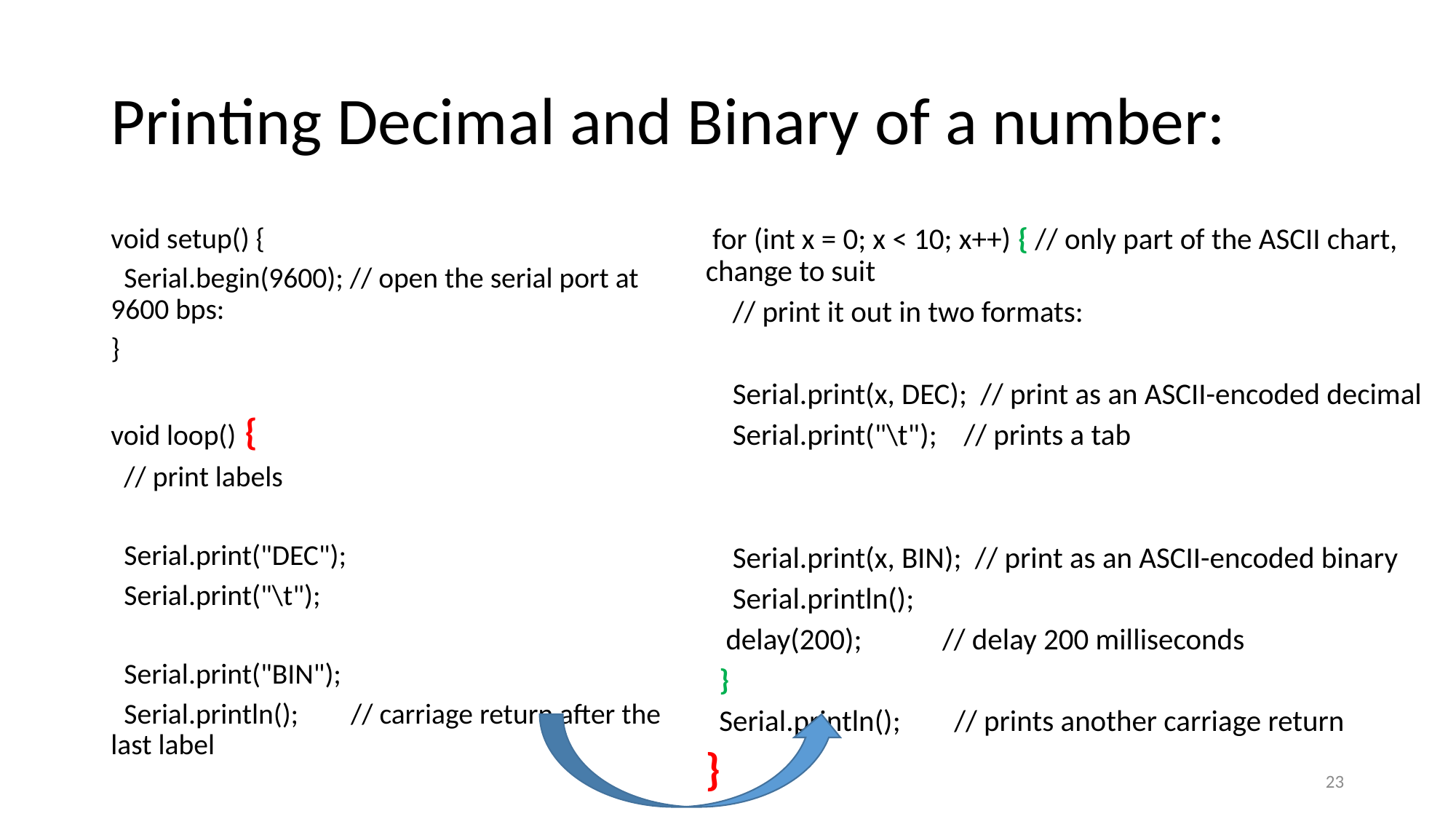

# Printing Decimal and Binary of a number:
void setup() {
  Serial.begin(9600); // open the serial port at 9600 bps:
}

void loop() {
  // print labels

  Serial.print("DEC");
  Serial.print("\t");

  Serial.print("BIN");
  Serial.println();        // carriage return after the last label

 for (int x = 0; x < 10; x++) { // only part of the ASCII chart, change to suit
    // print it out in two formats:

    Serial.print(x, DEC);  // print as an ASCII-encoded decimal
    Serial.print("\t");    // prints a tab

    Serial.print(x, BIN);  // print as an ASCII-encoded binary
    Serial.println();
   delay(200);            // delay 200 milliseconds
  }
  Serial.println();        // prints another carriage return
}

23